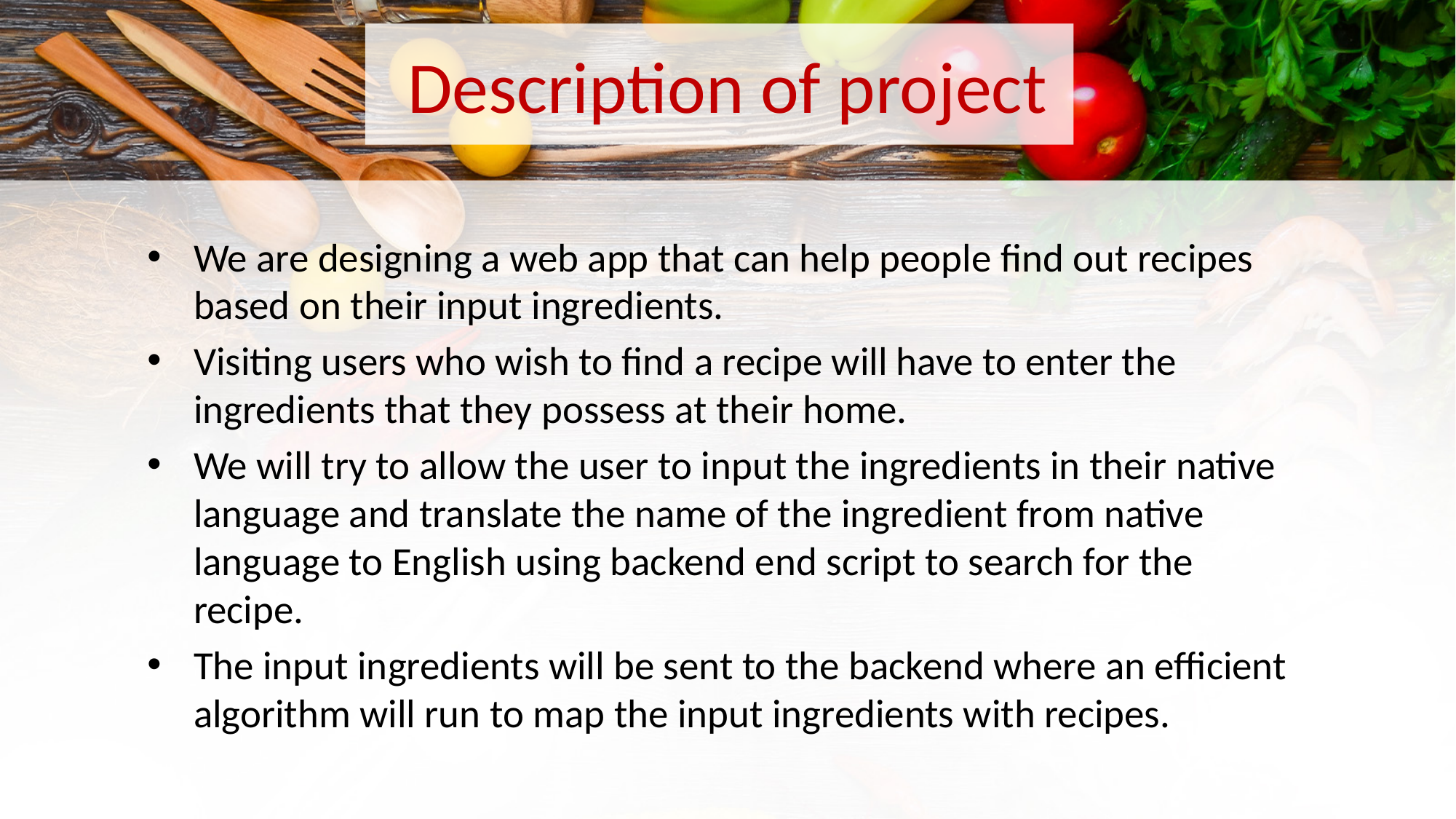

# Description of project

We are designing a web app that can help people find out recipes based on their input ingredients.
Visiting users who wish to find a recipe will have to enter the ingredients that they possess at their home.
We will try to allow the user to input the ingredients in their native language and translate the name of the ingredient from native language to English using backend end script to search for the recipe.
The input ingredients will be sent to the backend where an efficient algorithm will run to map the input ingredients with recipes.